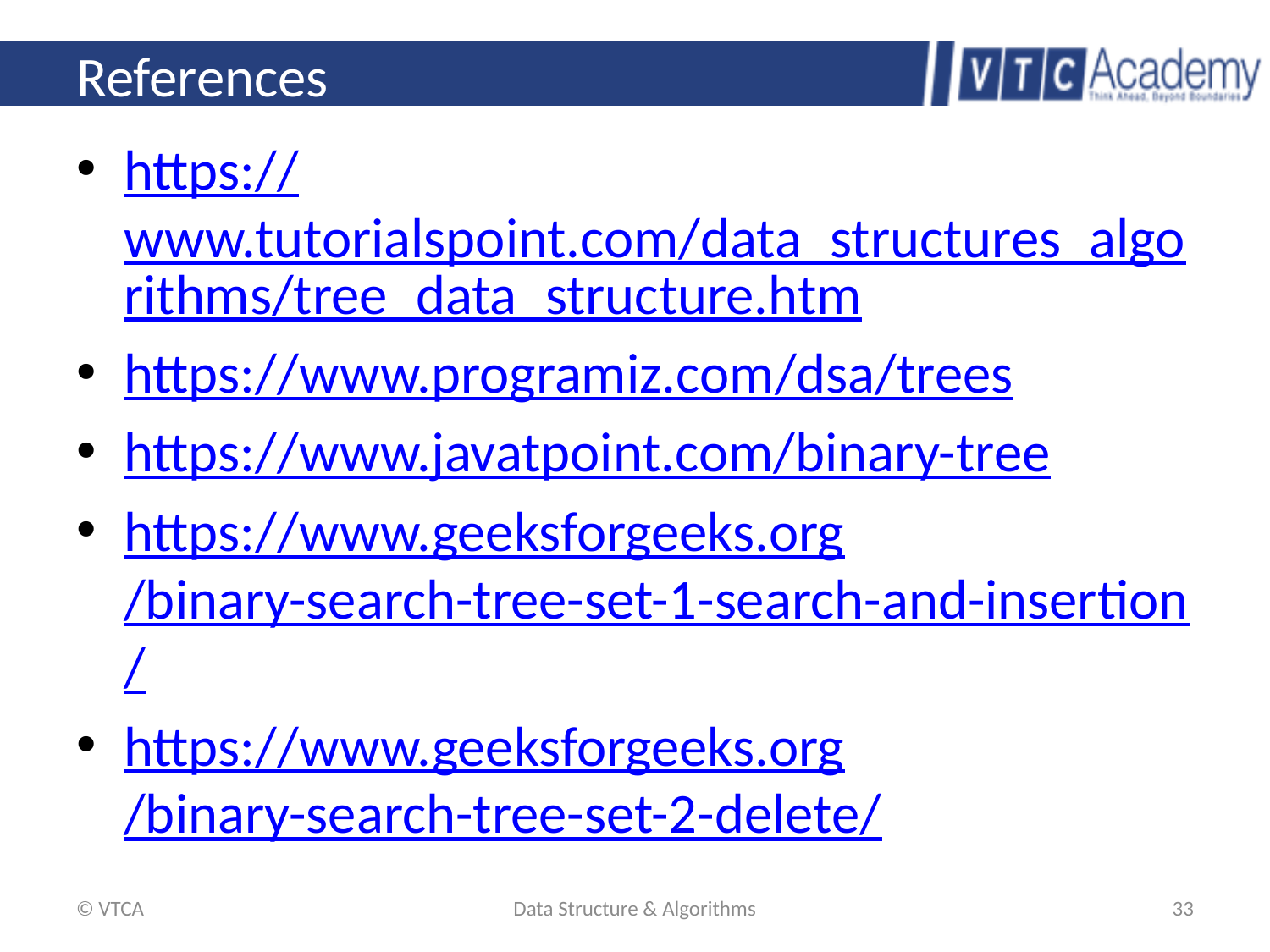

# References
https://www.tutorialspoint.com/data_structures_algorithms/tree_data_structure.htm
https://www.programiz.com/dsa/trees
https://www.javatpoint.com/binary-tree
https://www.geeksforgeeks.org/binary-search-tree-set-1-search-and-insertion/
https://www.geeksforgeeks.org/binary-search-tree-set-2-delete/
© VTCA
Data Structure & Algorithms
33